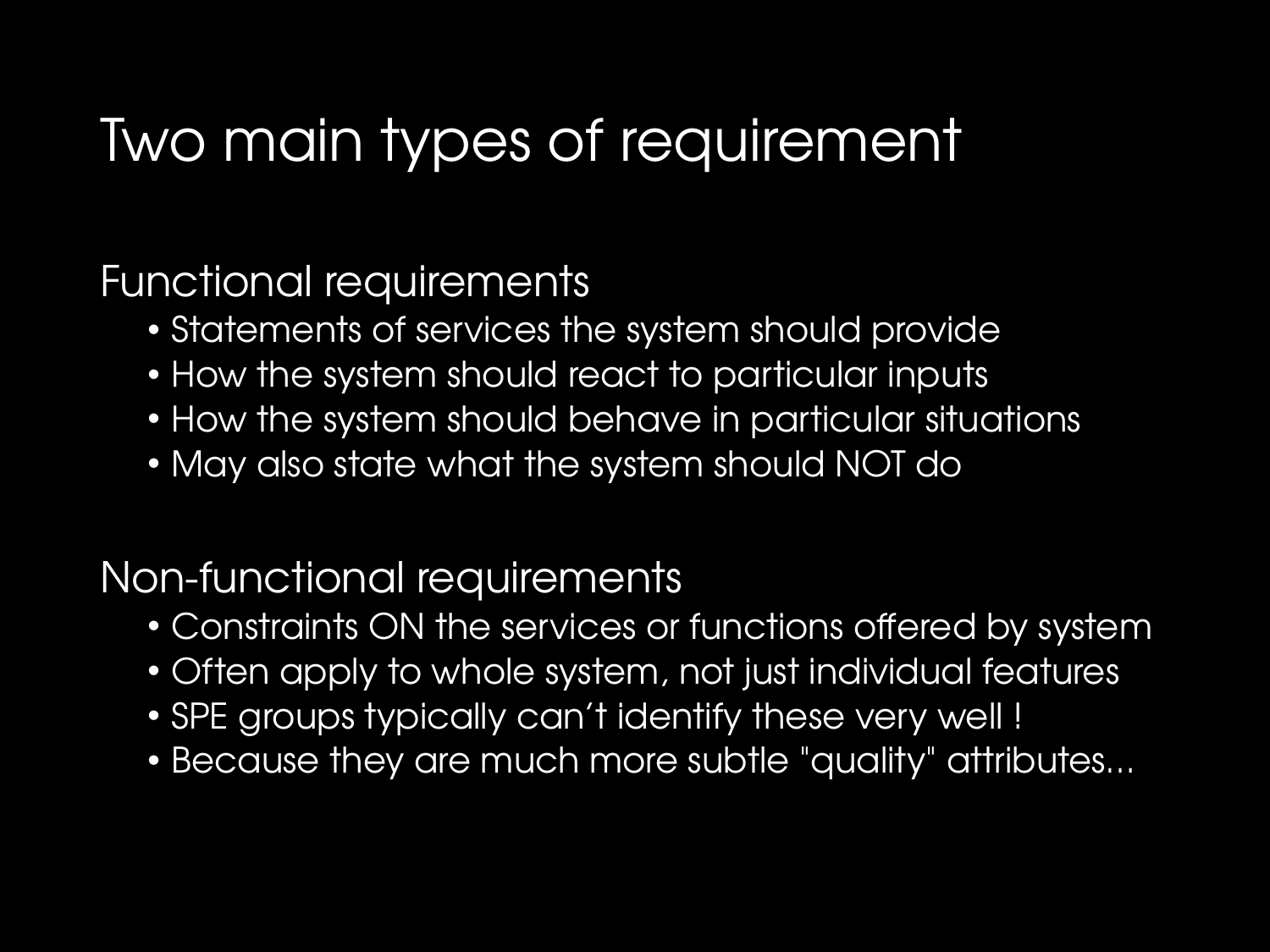

# Two main types of requirement
Functional requirements
Statements of services the system should provide
How the system should react to particular inputs
How the system should behave in particular situations
May also state what the system should NOT do

Non-functional requirements
Constraints ON the services or functions offered by system
Often apply to whole system, not just individual features
SPE groups typically can’t identify these very well !
Because they are much more subtle "quality" attributes…